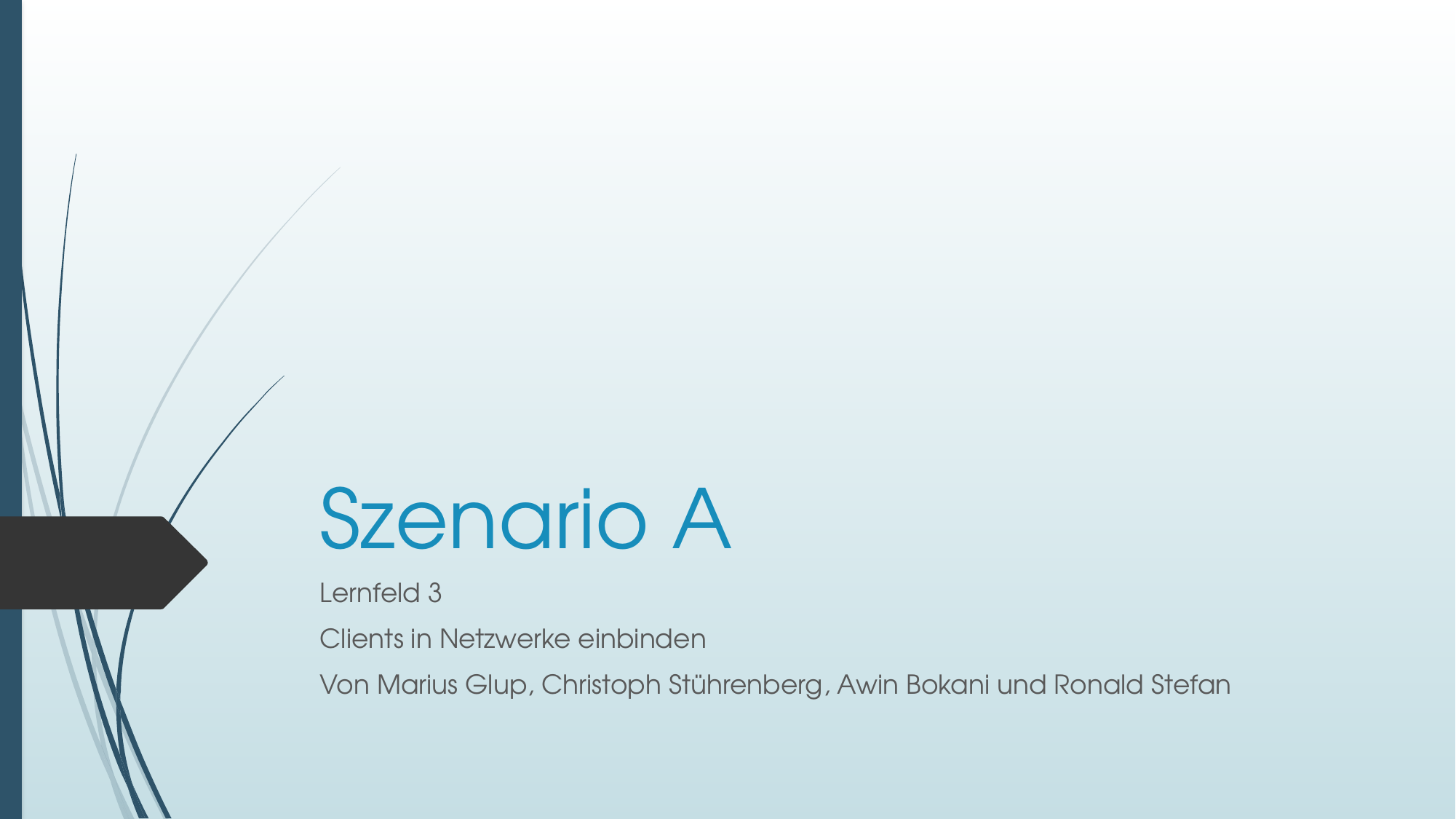

# Szenario A
Lernfeld 3
Clients in Netzwerke einbinden
Von Marius Glup, Christoph Stührenberg, Awin Bokani und Ronald Stefan